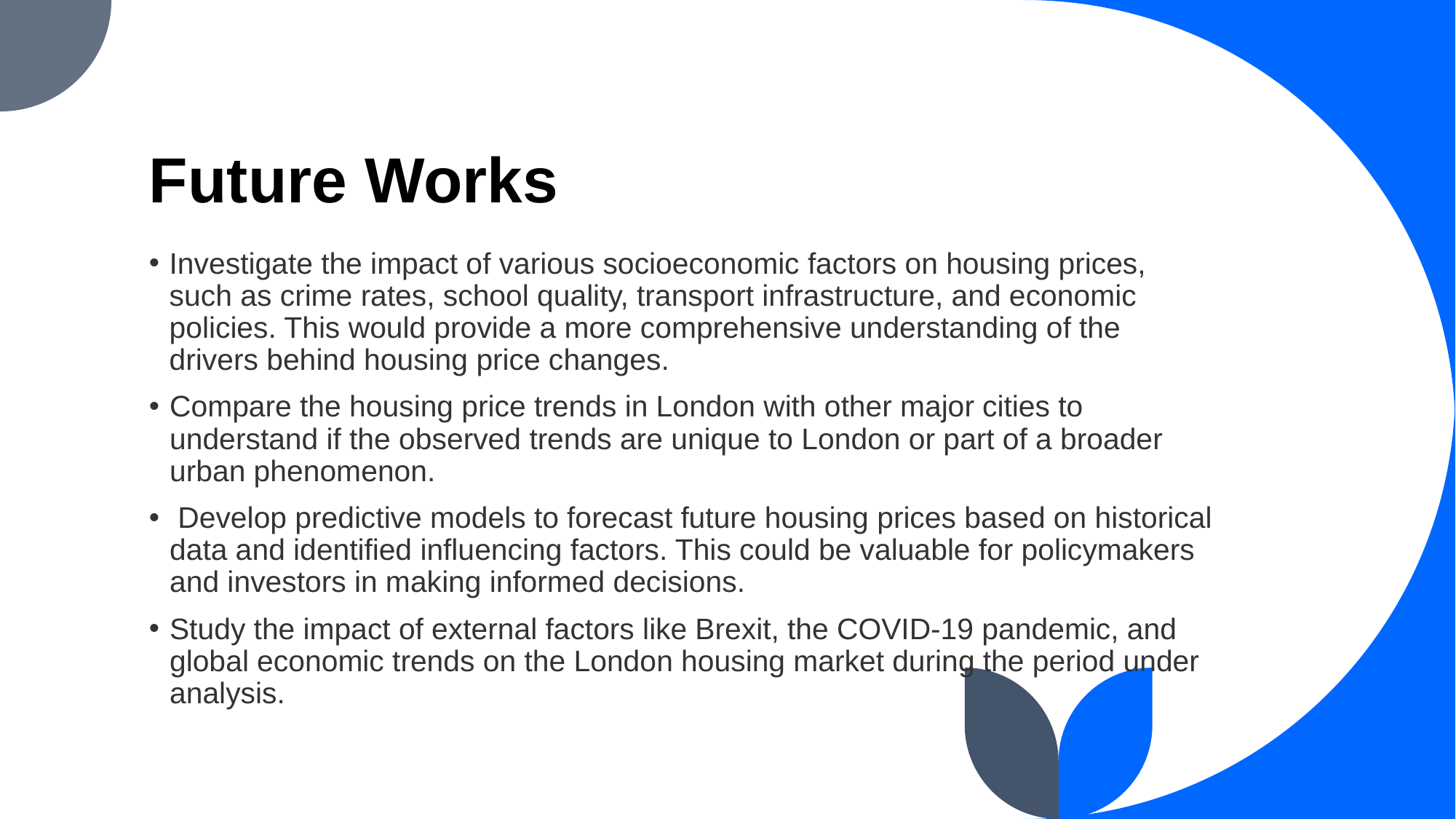

# Future Works
Investigate the impact of various socioeconomic factors on housing prices, such as crime rates, school quality, transport infrastructure, and economic policies. This would provide a more comprehensive understanding of the drivers behind housing price changes.
Compare the housing price trends in London with other major cities to understand if the observed trends are unique to London or part of a broader urban phenomenon.
 Develop predictive models to forecast future housing prices based on historical data and identified influencing factors. This could be valuable for policymakers and investors in making informed decisions.
Study the impact of external factors like Brexit, the COVID-19 pandemic, and global economic trends on the London housing market during the period under analysis.